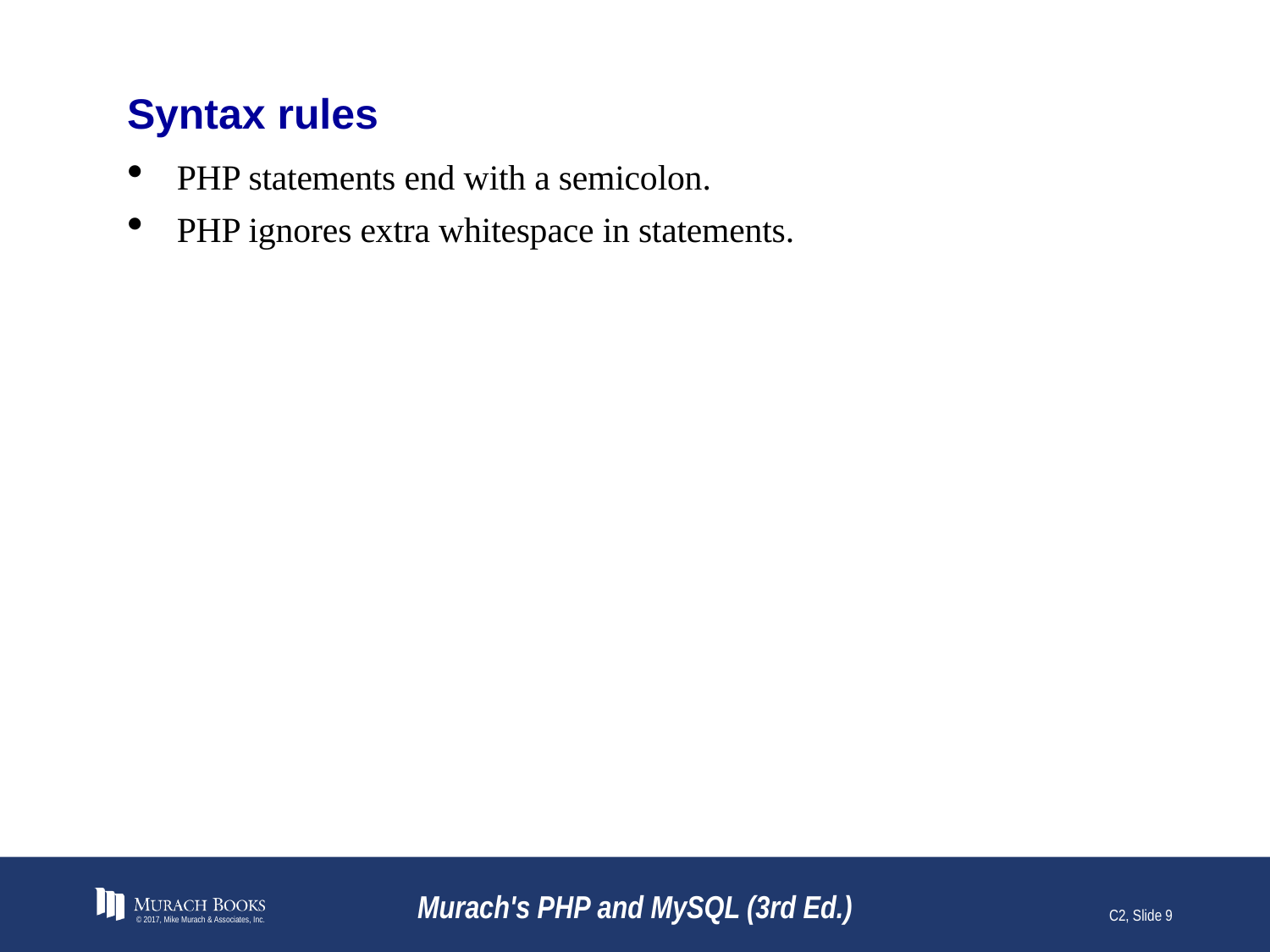

# Syntax rules
PHP statements end with a semicolon.
PHP ignores extra whitespace in statements.

© 2017, Mike Murach & Associates, Inc.
Murach's PHP and MySQL (3rd Ed.)

C2, Slide 9